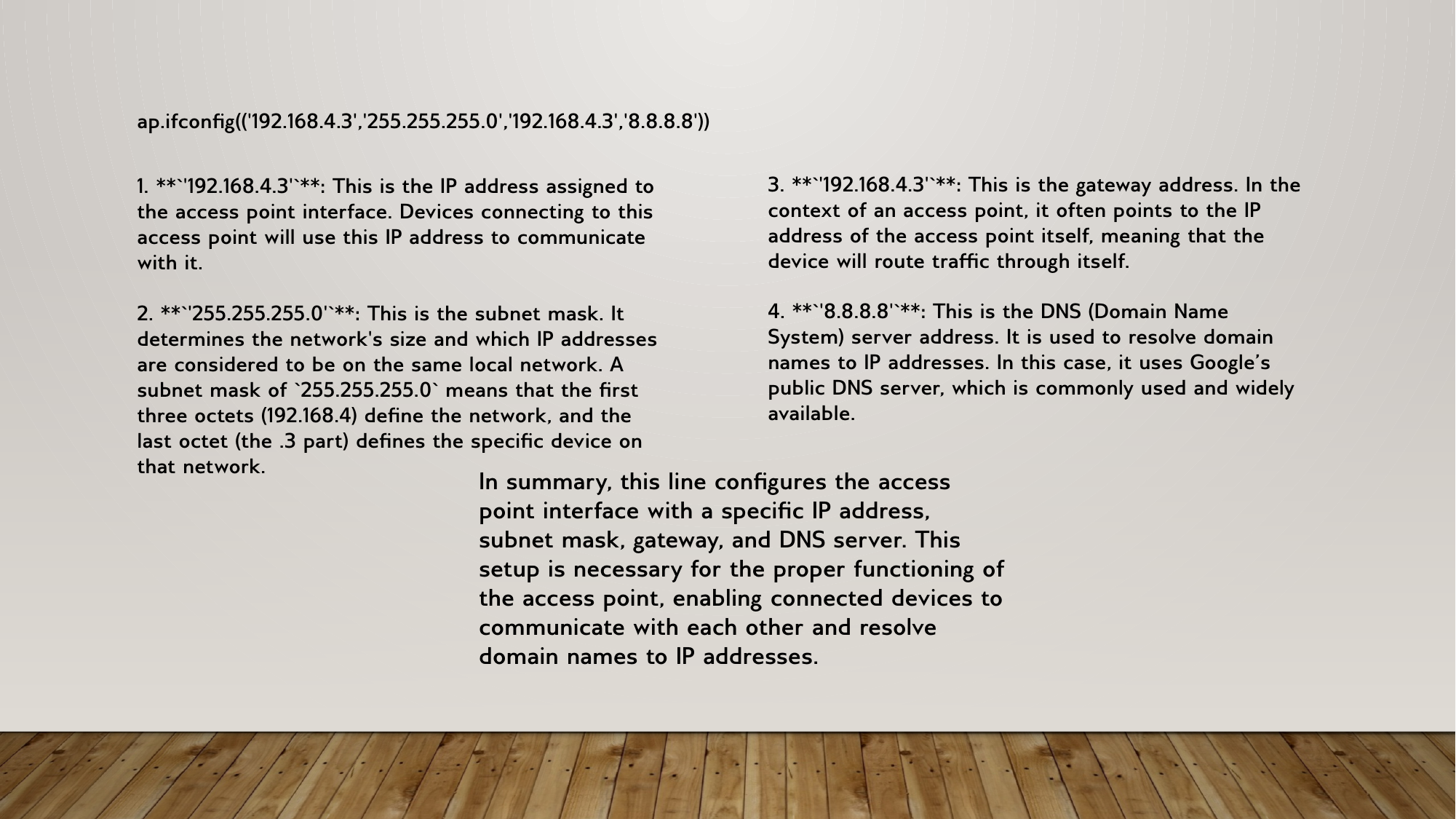

ap.ifconfig(('192.168.4.3','255.255.255.0','192.168.4.3','8.8.8.8'))
3. **`'192.168.4.3'`**: This is the gateway address. In the context of an access point, it often points to the IP address of the access point itself, meaning that the device will route traffic through itself.

4. **`'8.8.8.8'`**: This is the DNS (Domain Name System) server address. It is used to resolve domain names to IP addresses. In this case, it uses Google’s public DNS server, which is commonly used and widely available.

1. **`'192.168.4.3'`**: This is the IP address assigned to the access point interface. Devices connecting to this access point will use this IP address to communicate with it.

2. **`'255.255.255.0'`**: This is the subnet mask. It determines the network's size and which IP addresses are considered to be on the same local network. A subnet mask of `255.255.255.0` means that the first three octets (192.168.4) define the network, and the last octet (the .3 part) defines the specific device on that network.

In summary, this line configures the access point interface with a specific IP address, subnet mask, gateway, and DNS server. This setup is necessary for the proper functioning of the access point, enabling connected devices to communicate with each other and resolve domain names to IP addresses.